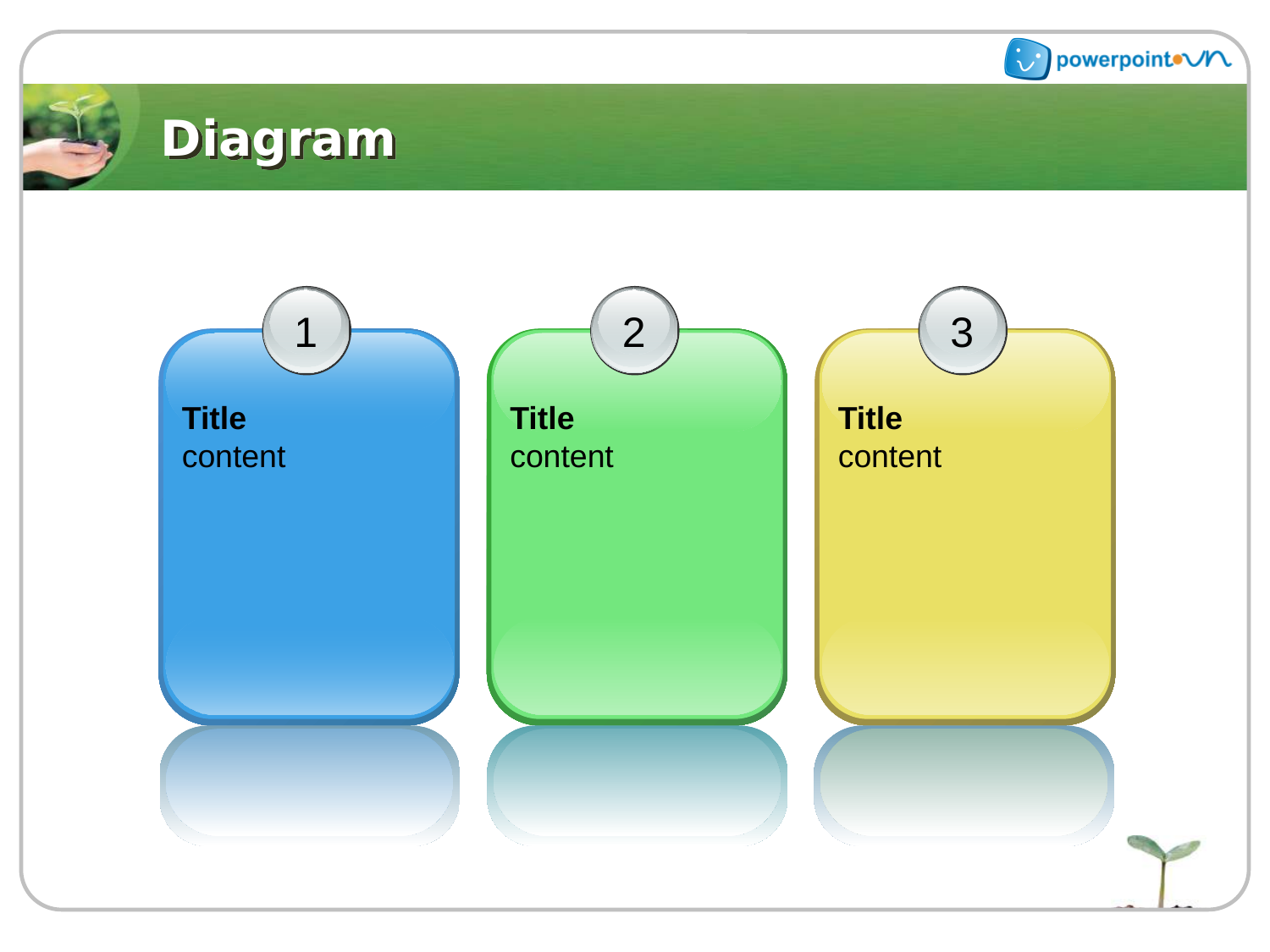

# Diagram

1

Title
content

2

Title
content

3

Title
content